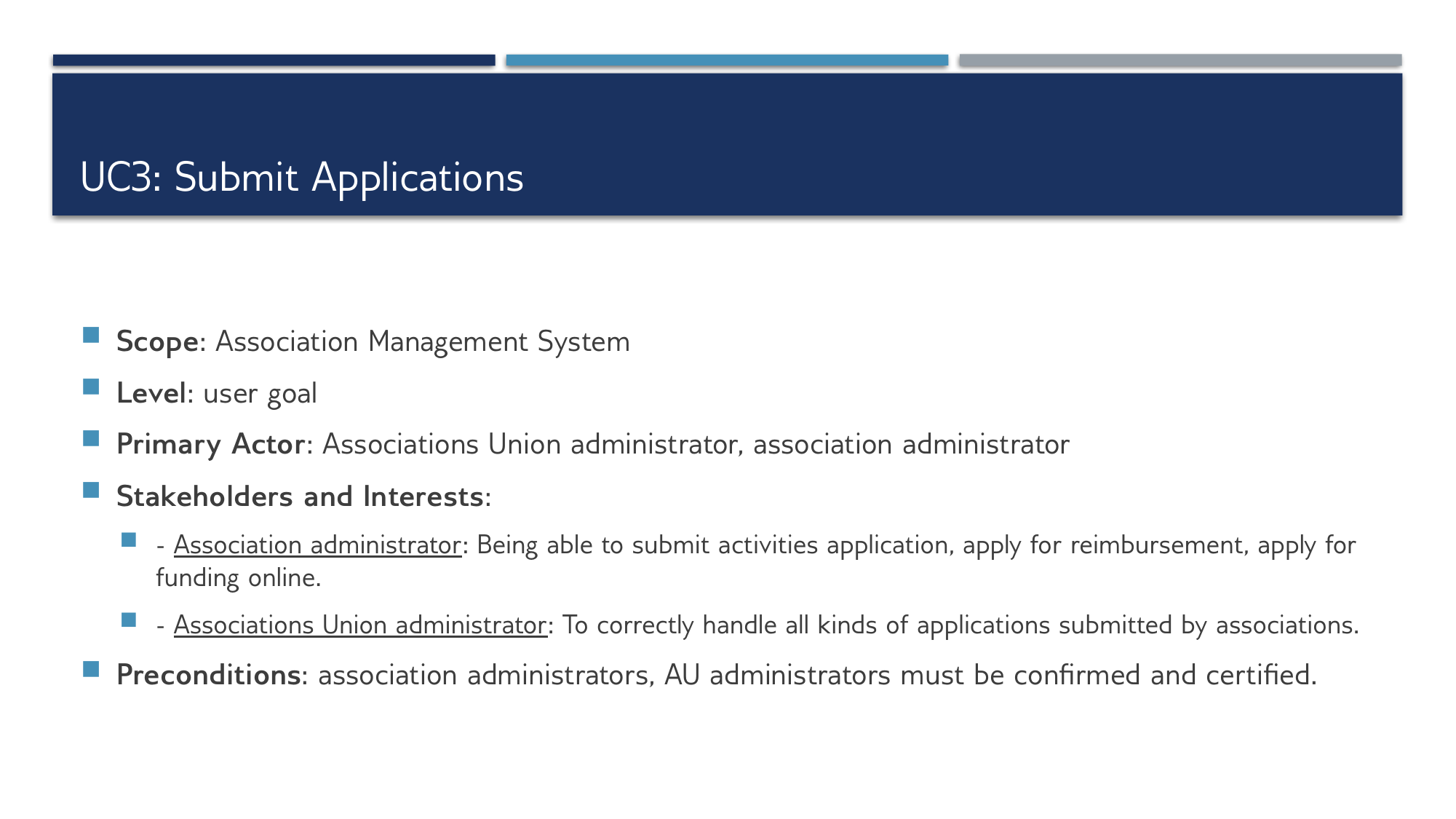

# UC3: Submit Applications
Scope: Association Management System
Level: user goal
Primary Actor: Associations Union administrator, association administrator
Stakeholders and Interests:
- Association administrator: Being able to submit activities application, apply for reimbursement, apply for funding online.
- Associations Union administrator: To correctly handle all kinds of applications submitted by associations.
Preconditions: association administrators, AU administrators must be confirmed and certified.